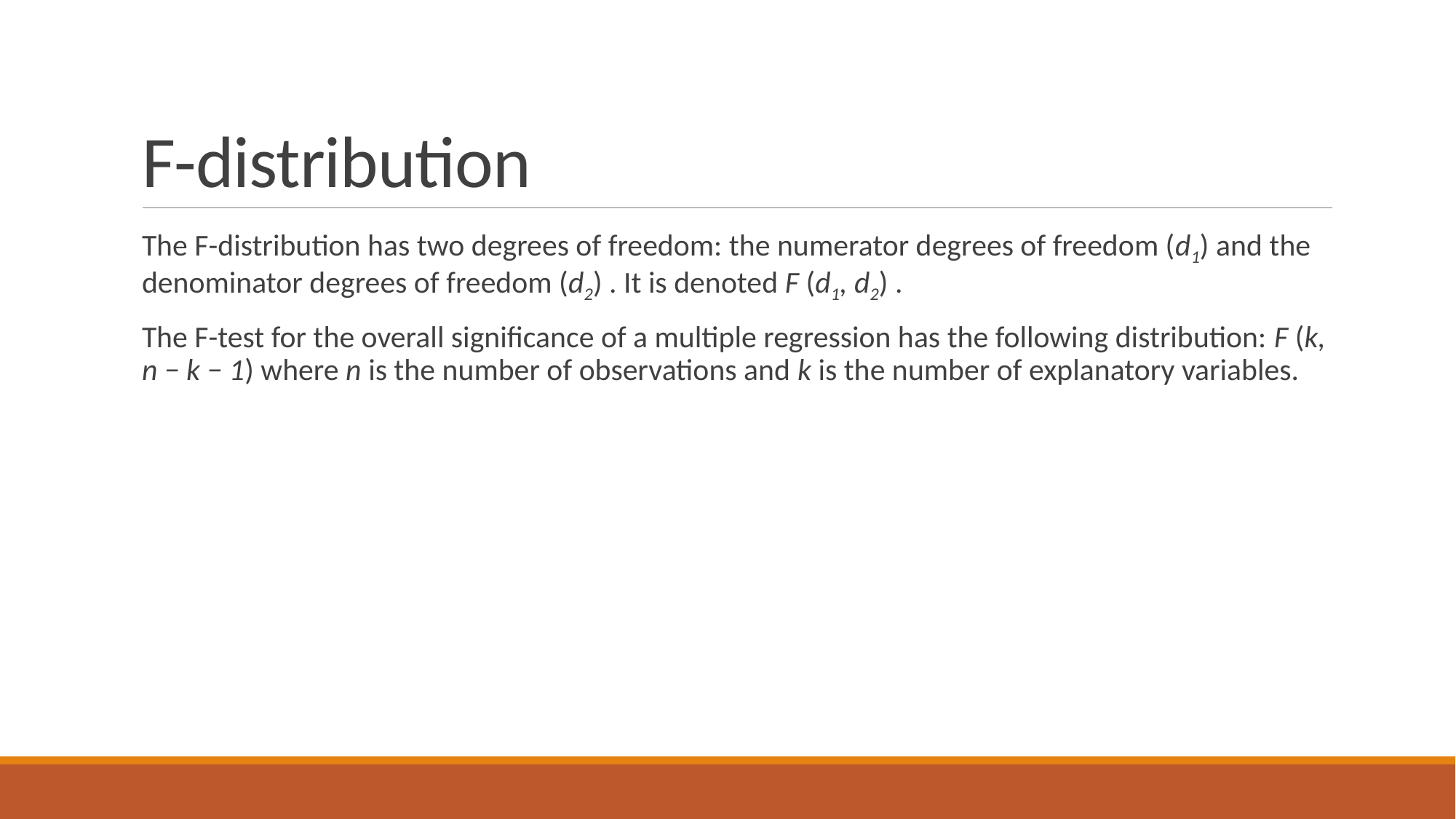

# F-distribution
The F-distribution has two degrees of freedom: the numerator degrees of freedom (d1) and the denominator degrees of freedom (d2) . It is denoted F (d1, d2) .
The F-test for the overall significance of a multiple regression has the following distribution: F (k, n − k − 1) where n is the number of observations and k is the number of explanatory variables.